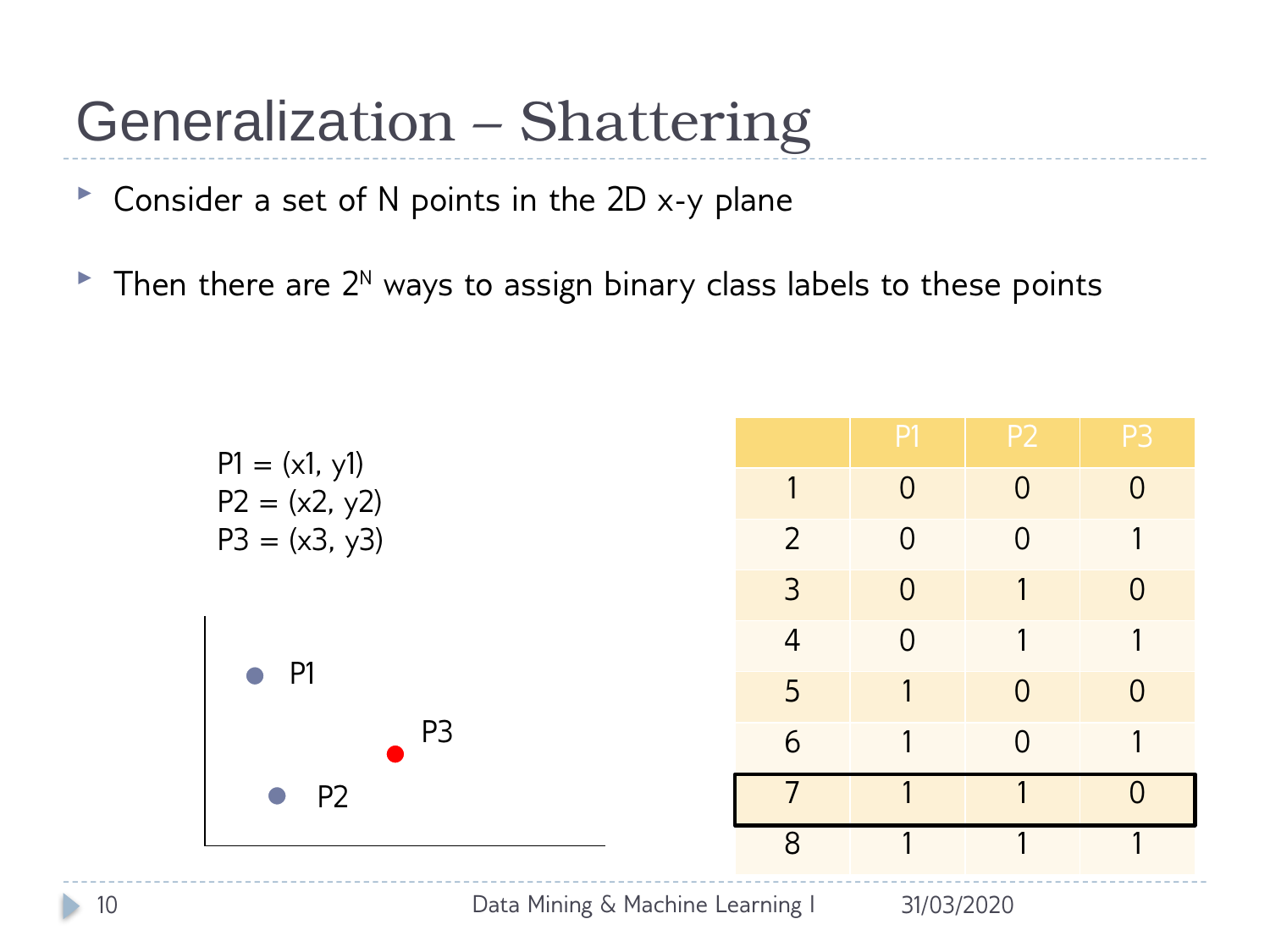

# Generalization – Shattering
Consider a set of N points in the 2D x-y plane
Then there are 2N ways to assign binary class labels to these points
|  | P1 | P2 | P3 |
| --- | --- | --- | --- |
| 1 | 0 | 0 | 0 |
| 2 | 0 | 0 | 1 |
| 3 | 0 | 1 | 0 |
| 4 | 0 | 1 | 1 |
| 5 | 1 | 0 | 0 |
| 6 | 1 | 0 | 1 |
| 7 | 1 | 1 | 0 |
| 8 | 1 | 1 | 1 |
P1 = (x1, y1)
P2 = (x2, y2)
P3 = (x3, y3)
P1

P3

P2

Data Mining & Machine Learning I
10
31/03/2020